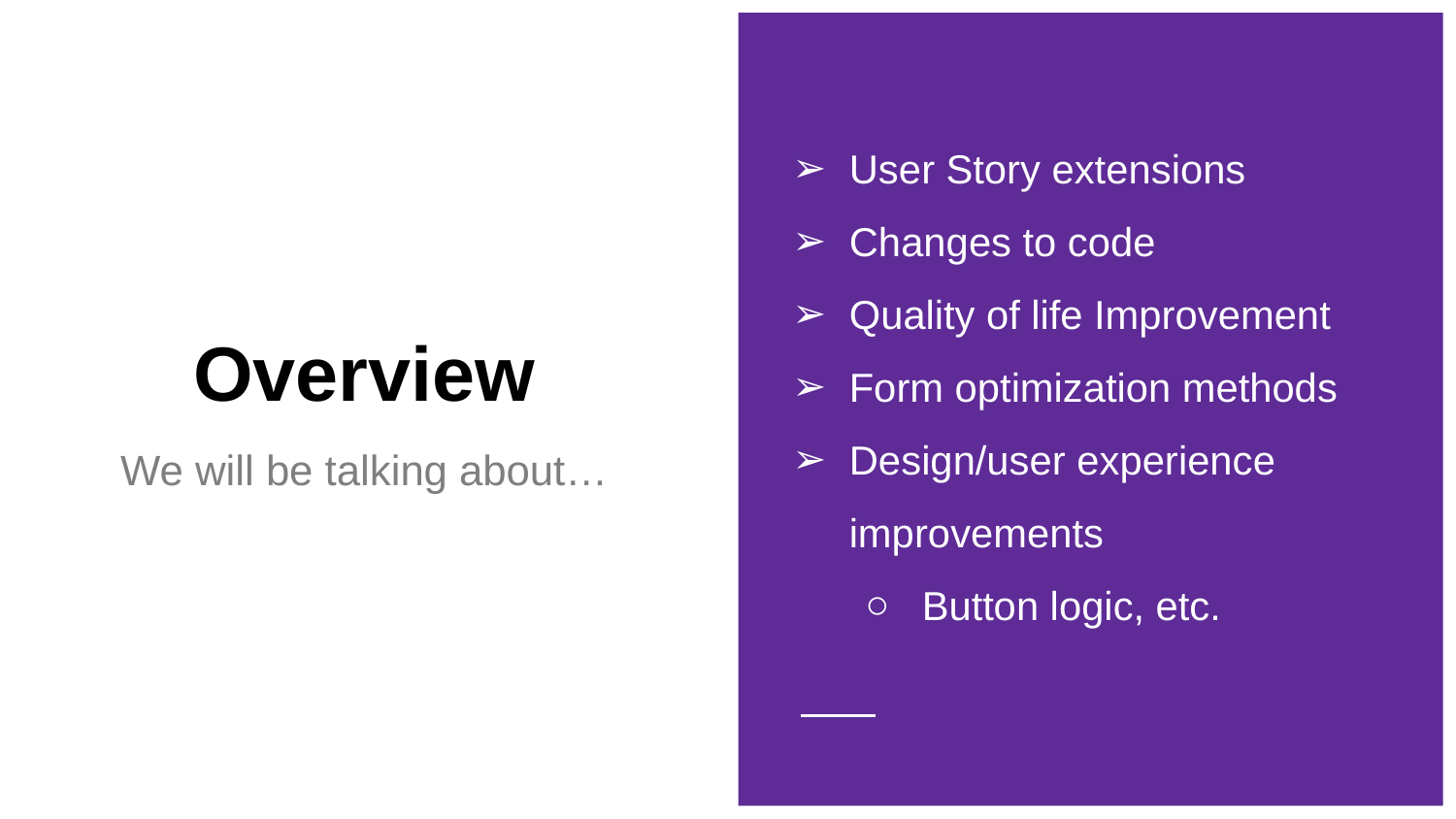

# Overview
User Story extensions
Changes to code
Quality of life Improvement
Form optimization methods
Design/user experience improvements
Button logic, etc.

We will be talking about…